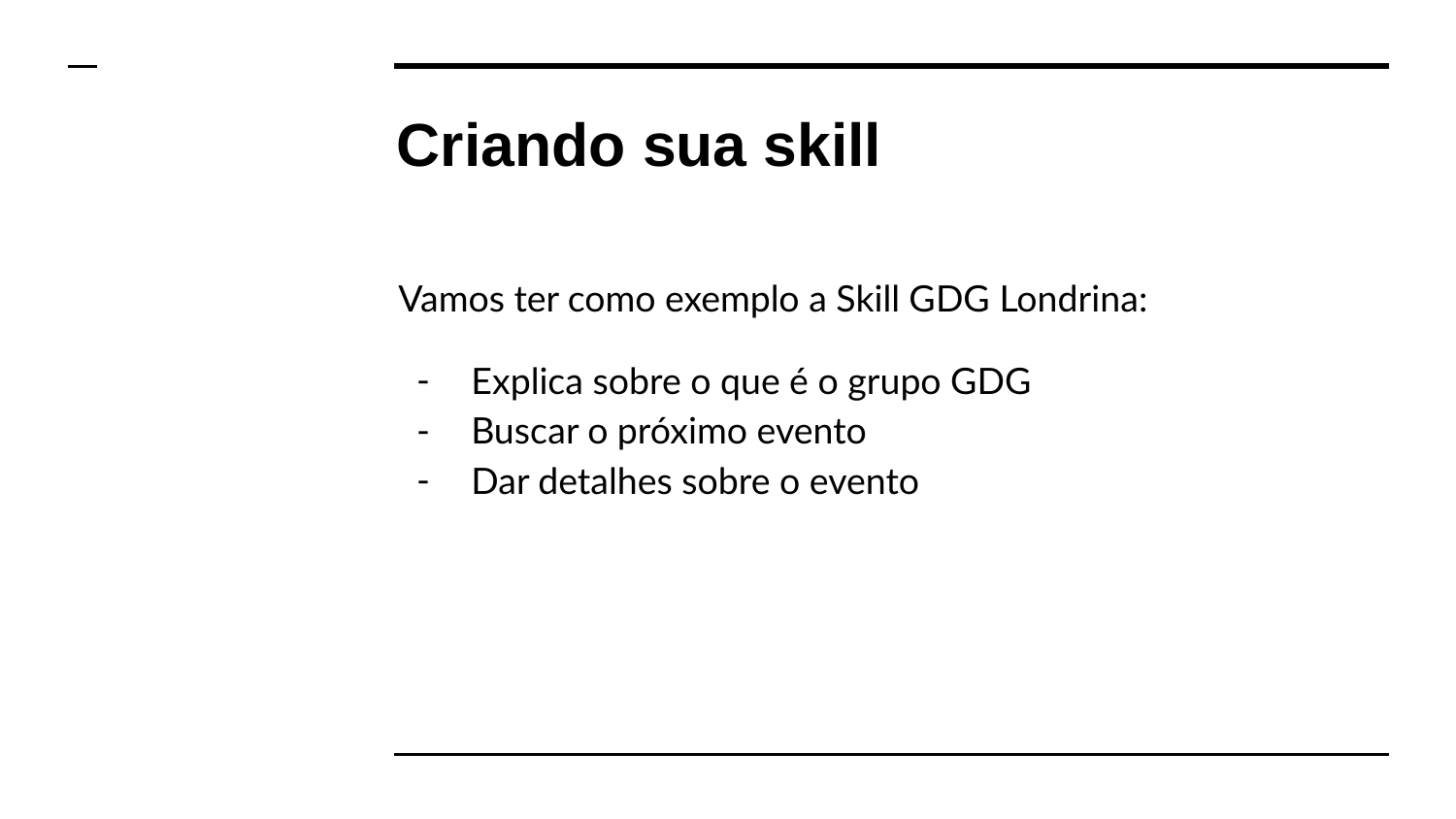

# Criando sua skill
Vamos ter como exemplo a Skill GDG Londrina:
Explica sobre o que é o grupo GDG
Buscar o próximo evento
Dar detalhes sobre o evento